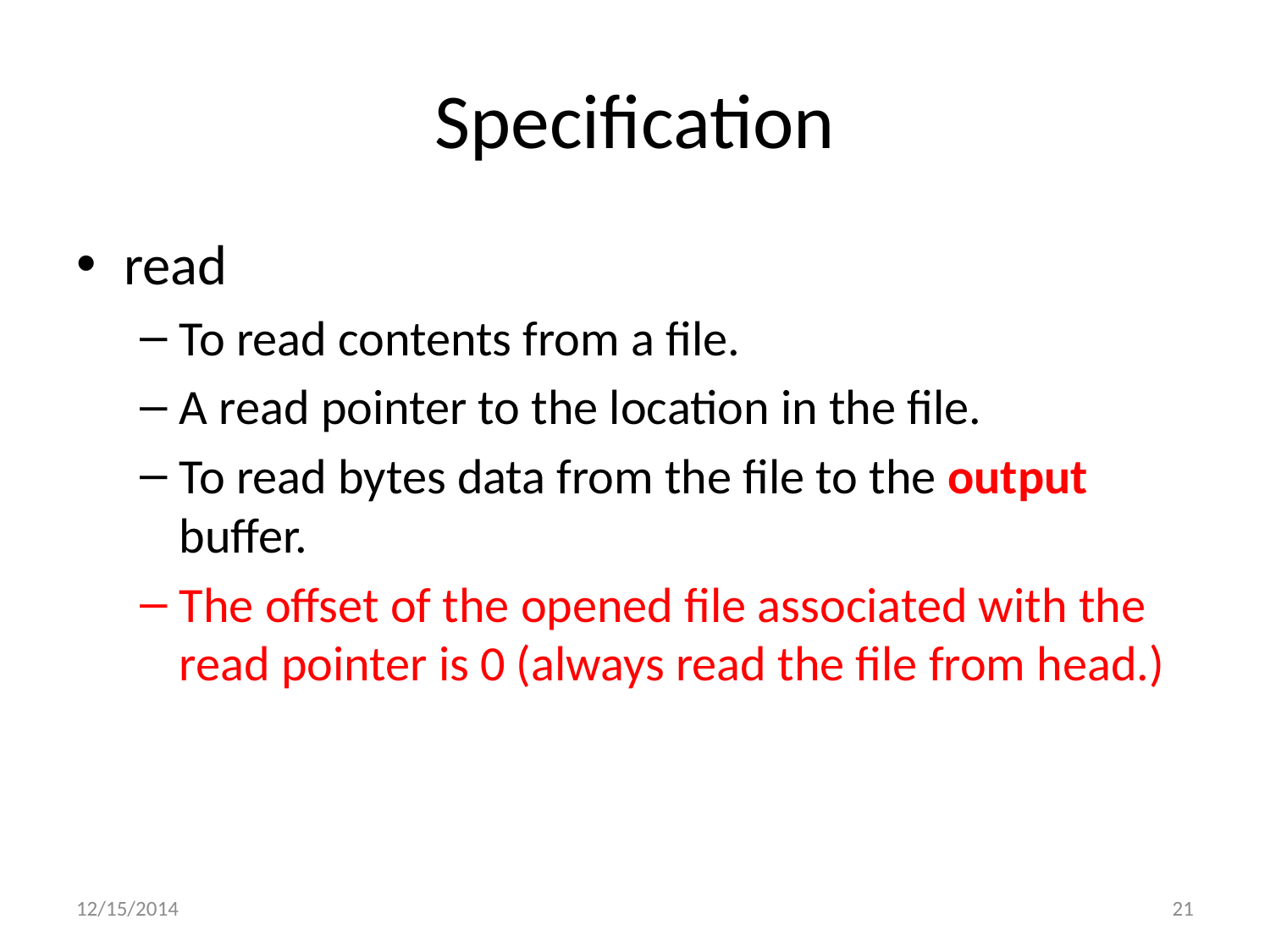

# Specification
read
To read contents from a file.
A read pointer to the location in the file.
To read bytes data from the file to the output buffer.
The offset of the opened file associated with the read pointer is 0 (always read the file from head.)
12/15/2014
21